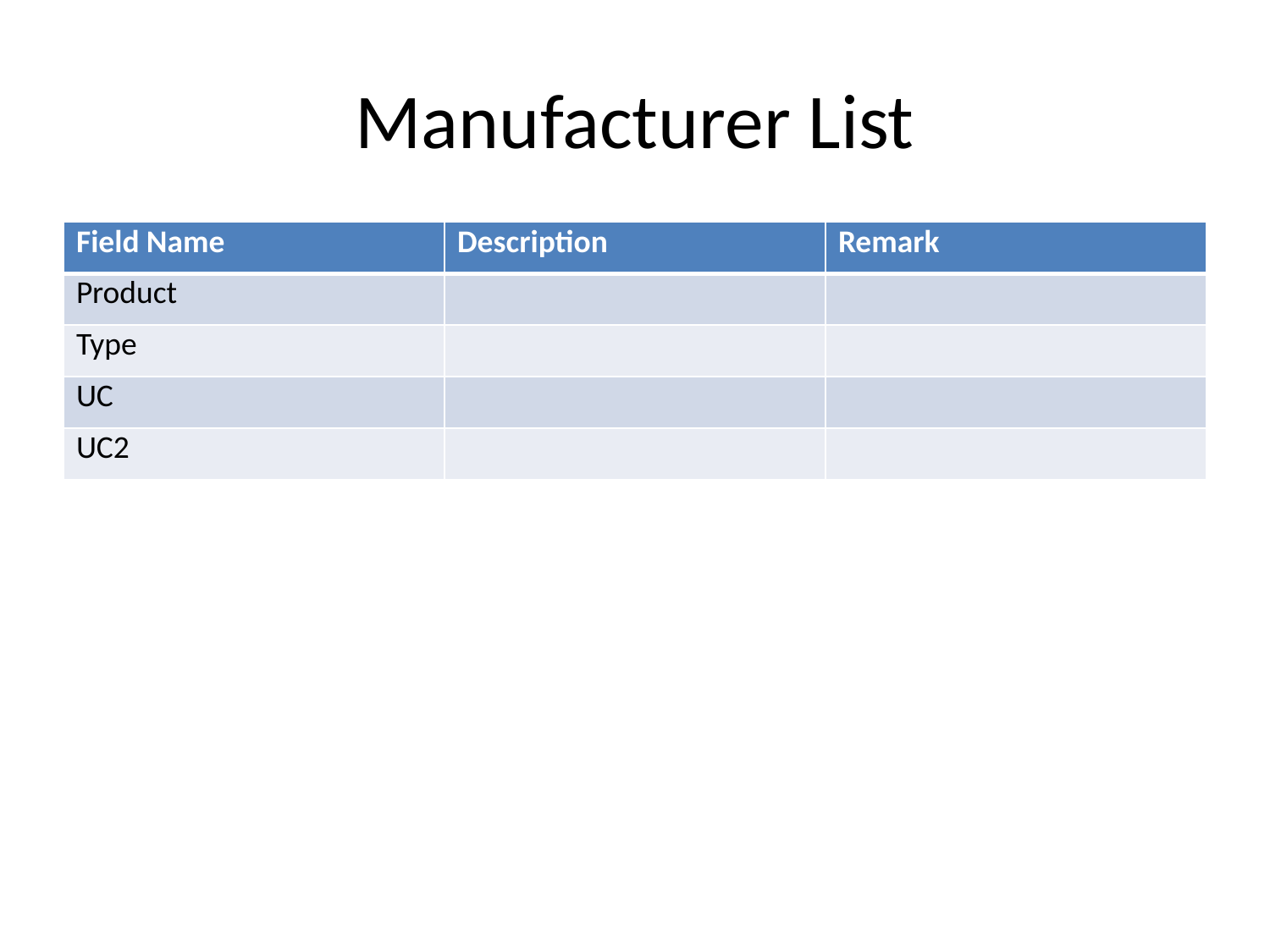

# Manufacturer List
| Field Name | Description | Remark |
| --- | --- | --- |
| Product |  |  |
| Type |  |  |
| UC |  |  |
| UC2 |  |  |